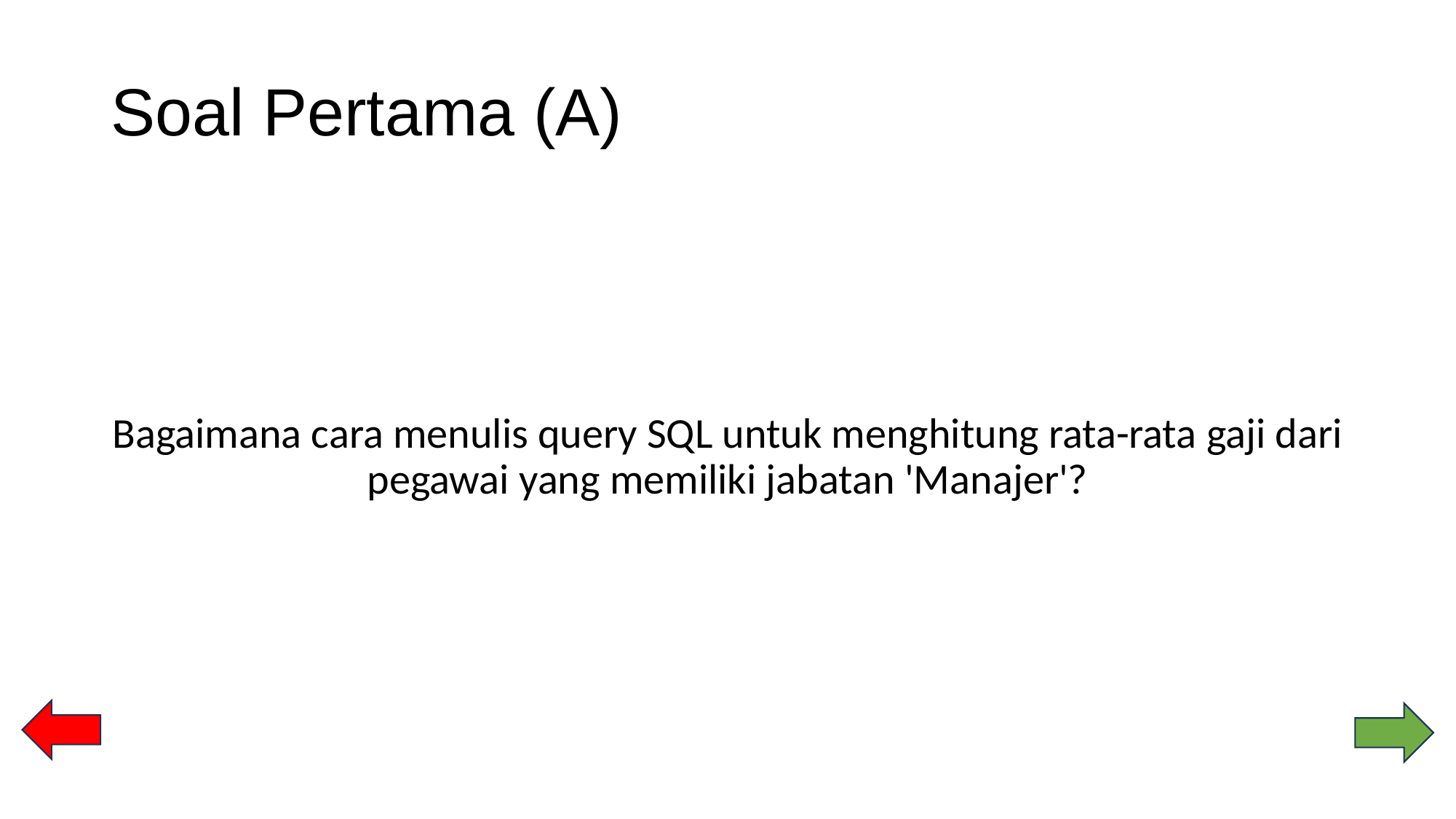

# Soal Pertama (A)

Bagaimana cara menulis query SQL untuk menghitung rata-rata gaji dari pegawai yang memiliki jabatan 'Manajer'?